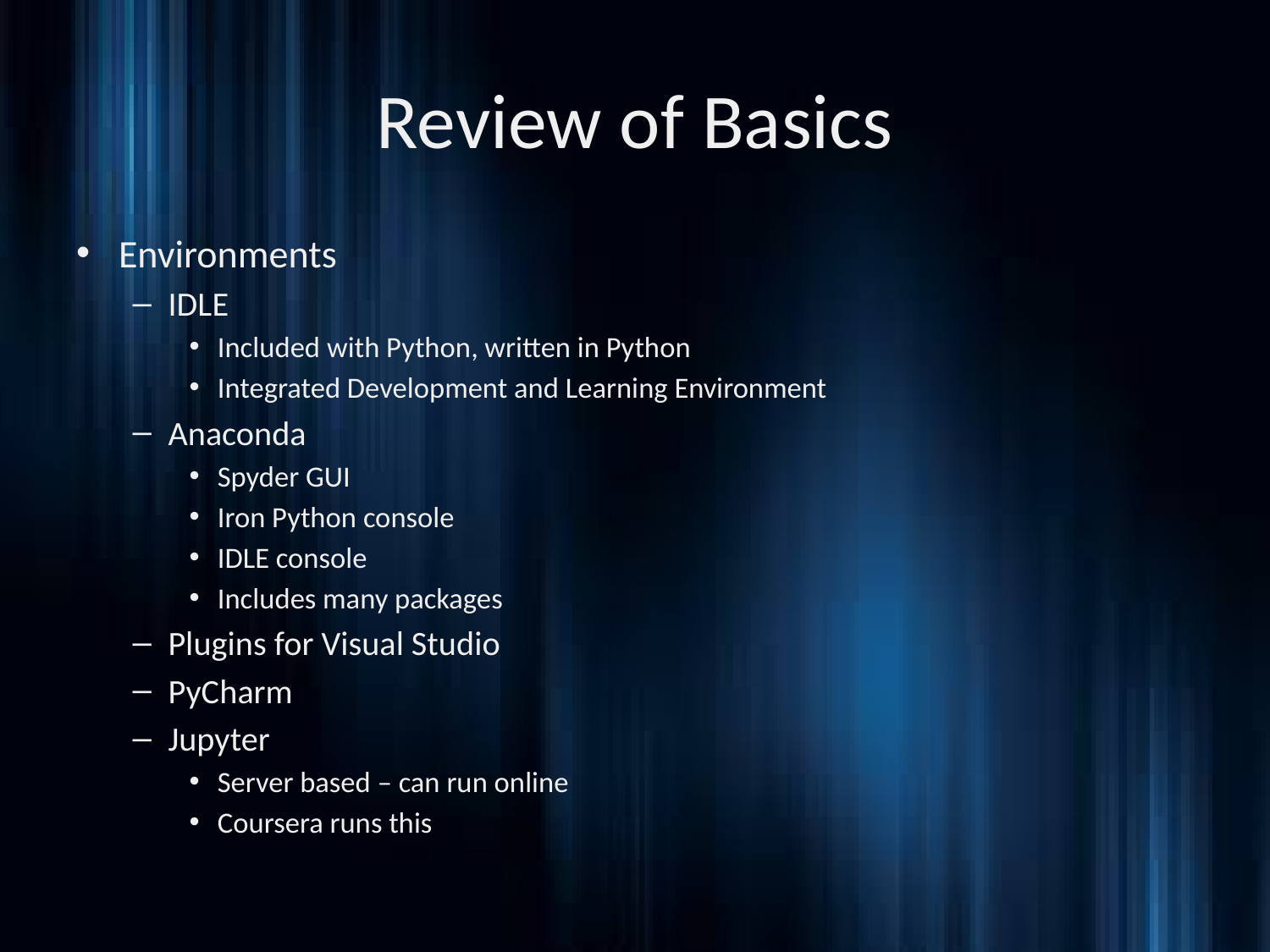

# Review of Basics
Environments
IDLE
Included with Python, written in Python
Integrated Development and Learning Environment
Anaconda
Spyder GUI
Iron Python console
IDLE console
Includes many packages
Plugins for Visual Studio
PyCharm
Jupyter
Server based – can run online
Coursera runs this